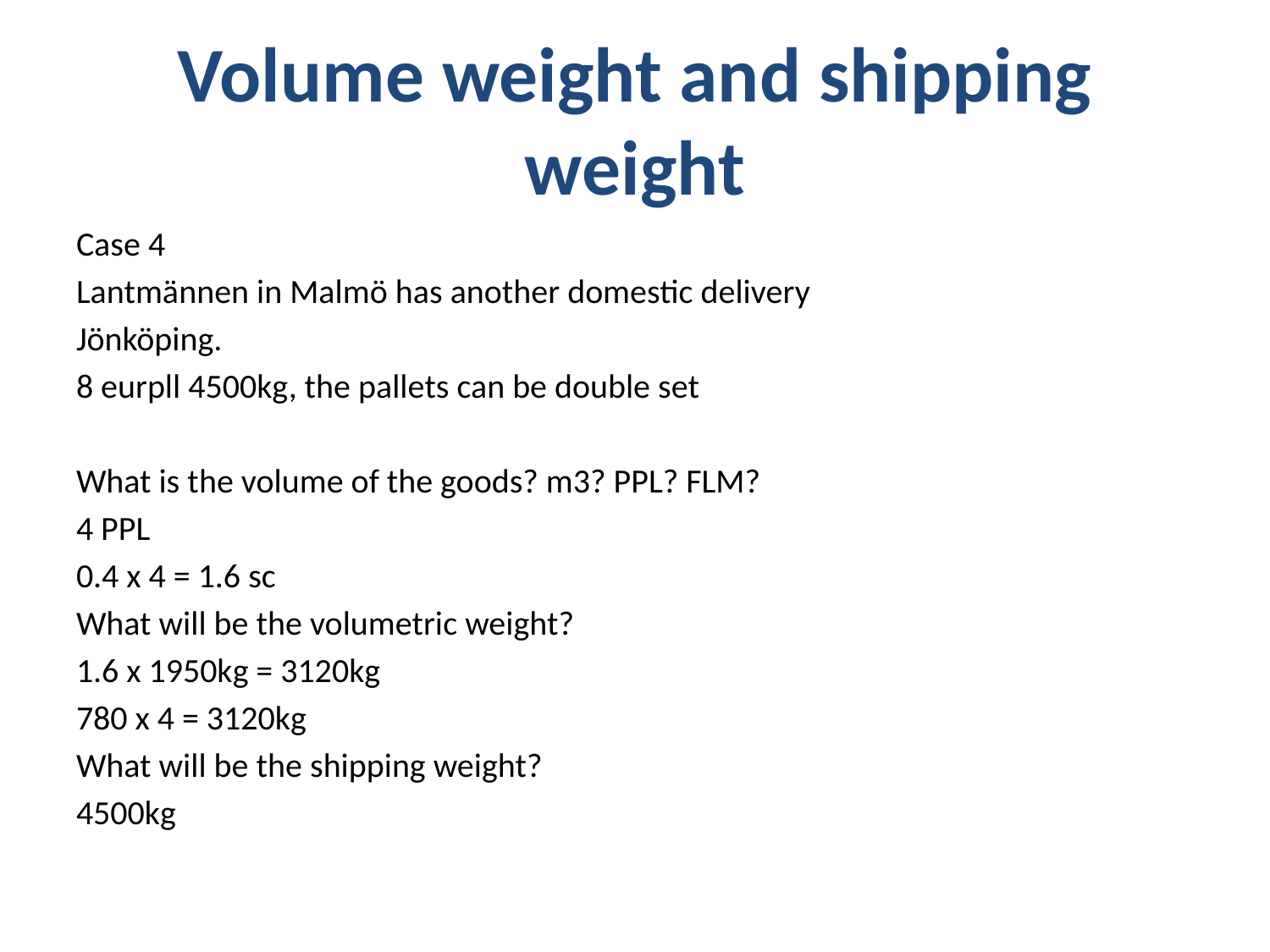

# Volume weight and shipping weight
Case 4
Lantmännen in Malmö has another domestic delivery
Jönköping.
8 eurpll 4500kg, the pallets can be double set

What is the volume of the goods? m3? PPL? FLM?
4 PPL
0.4 x 4 = 1.6 sc
What will be the volumetric weight?
1.6 x 1950kg = 3120kg
780 x 4 = 3120kg
What will be the shipping weight?
4500kg